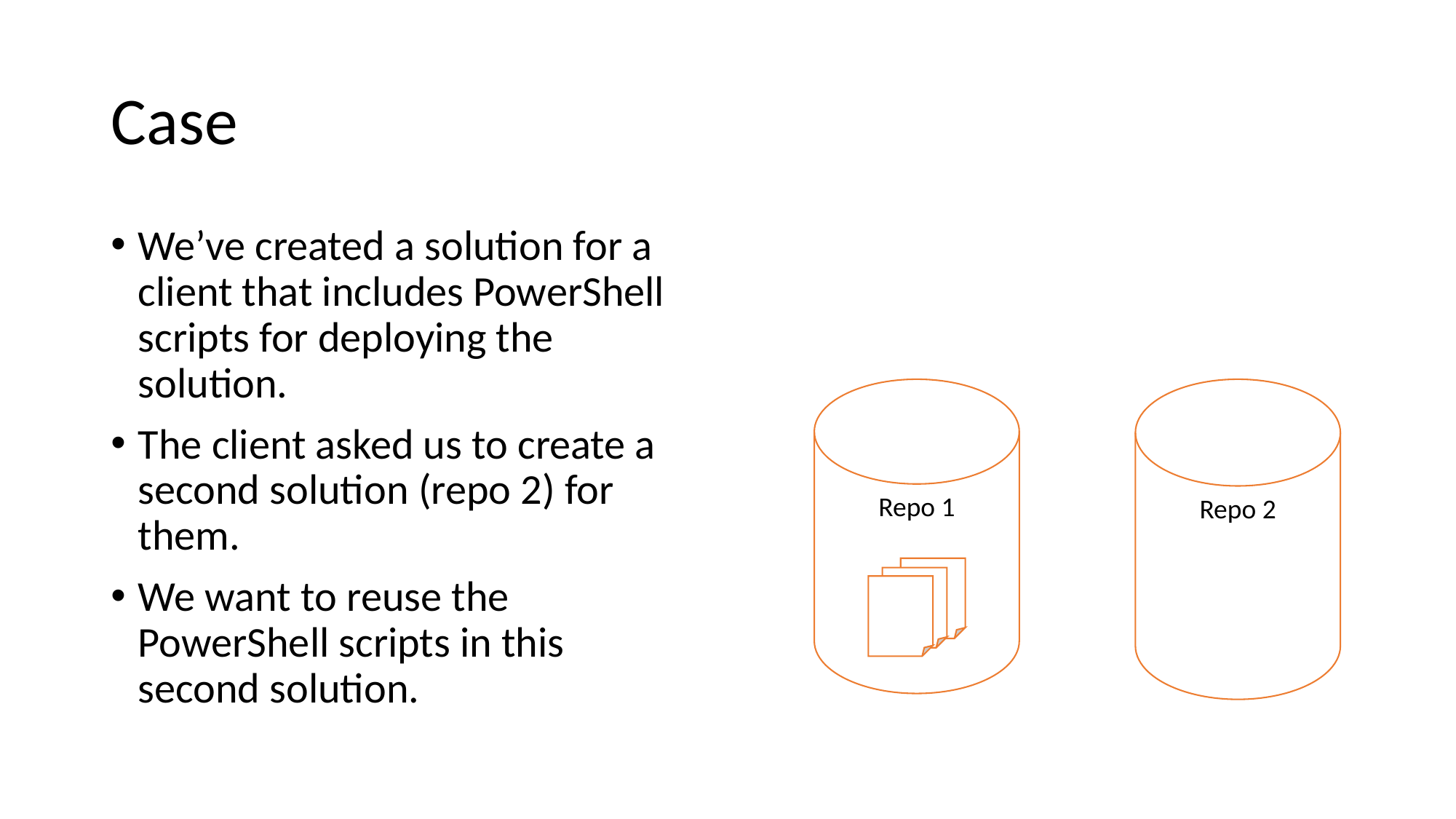

# Case
We’ve created a solution for a client that includes PowerShell scripts for deploying the solution.
The client asked us to create a second solution (repo 2) for them.
We want to reuse the PowerShell scripts in this second solution.
Repo 1
Repo 2